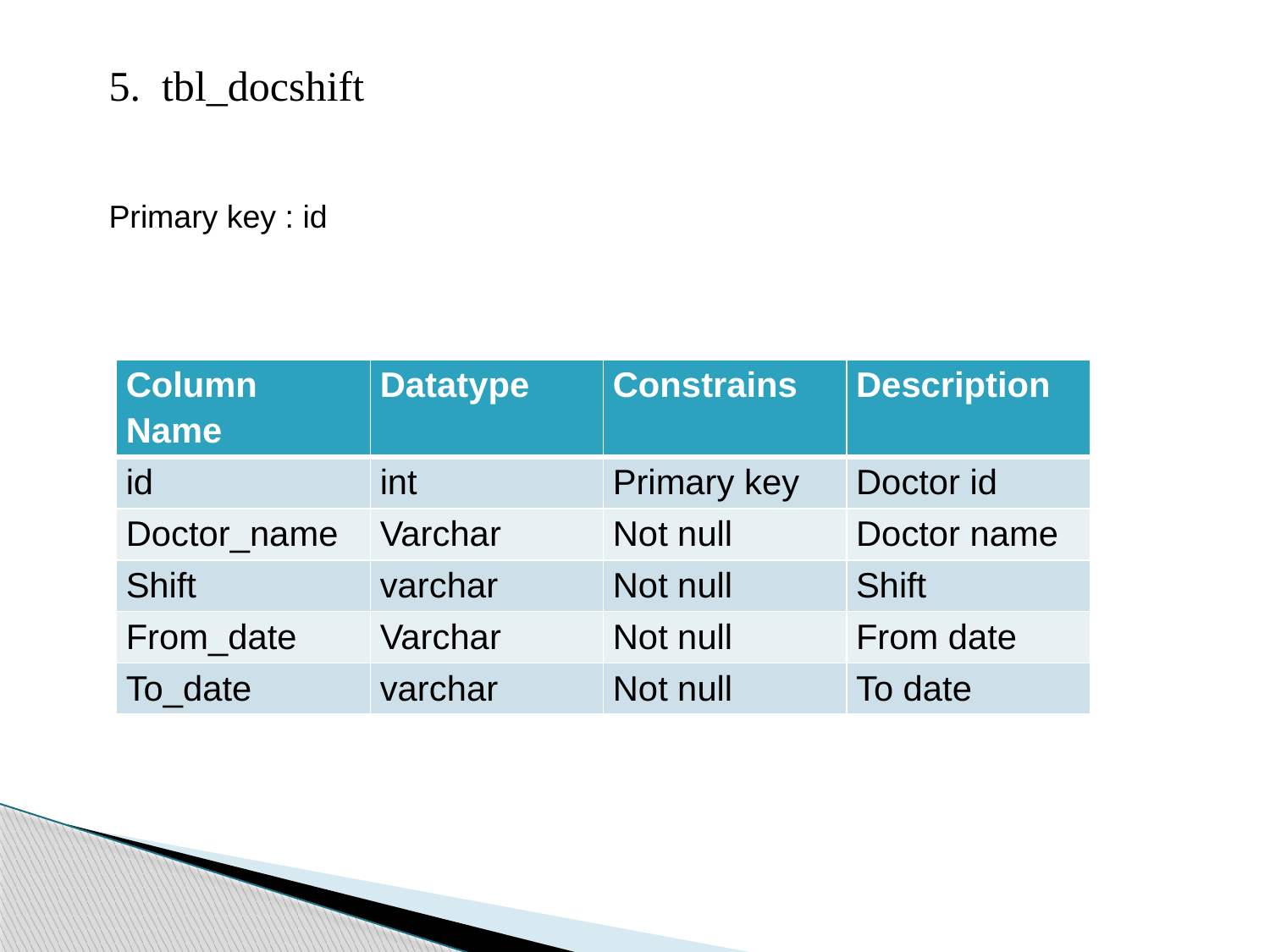

5.  tbl_docshift
Primary key : id
| Column Name | Datatype | Constrains | Description |
| --- | --- | --- | --- |
| id | int | Primary key | Doctor id |
| Doctor\_name | Varchar | Not null | Doctor name |
| Shift | varchar | Not null | Shift |
| From\_date | Varchar | Not null | From date |
| To\_date | varchar | Not null | To date |